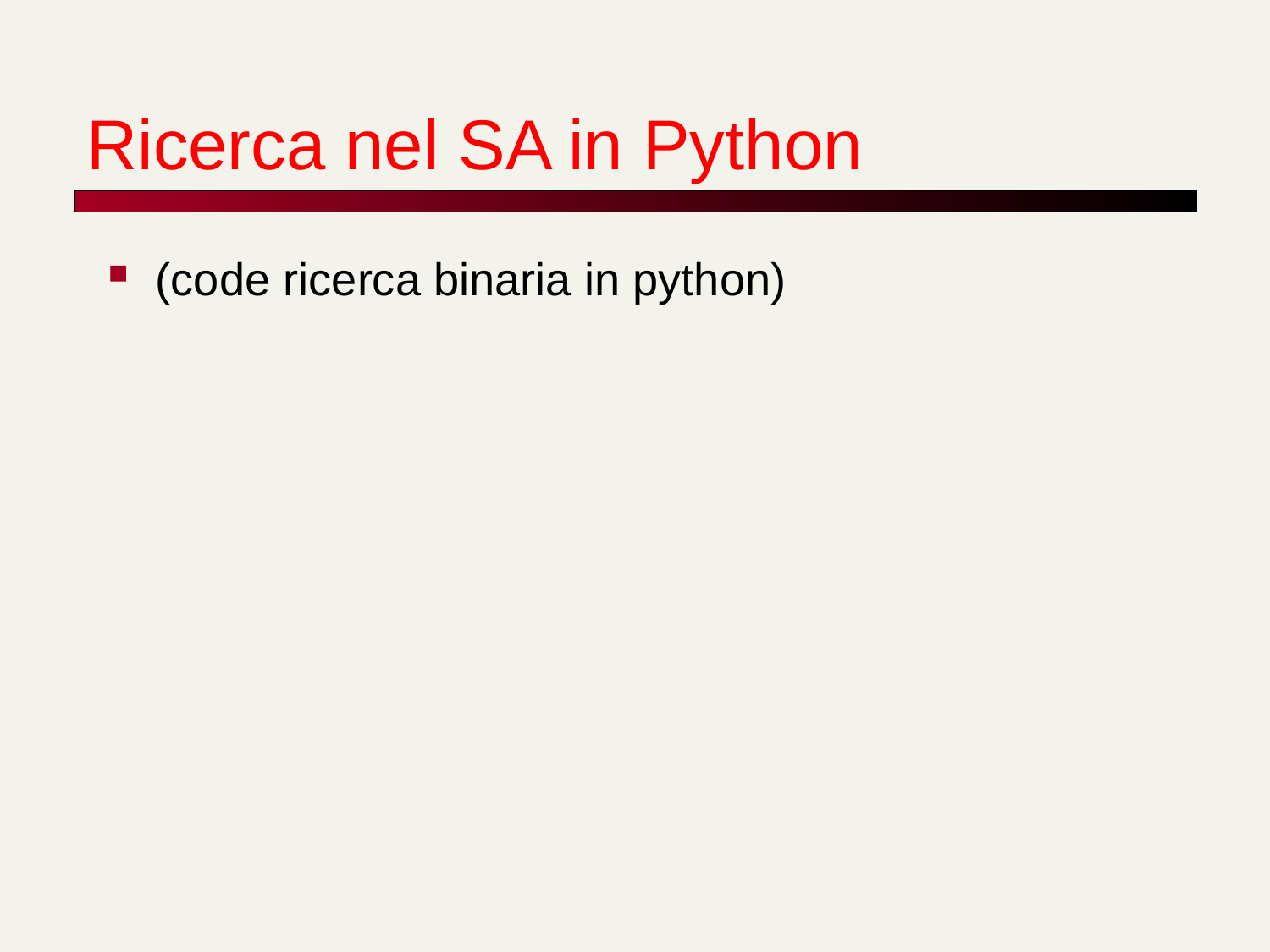

# Ricerca nel SA in Python
(code ricerca binaria in python)